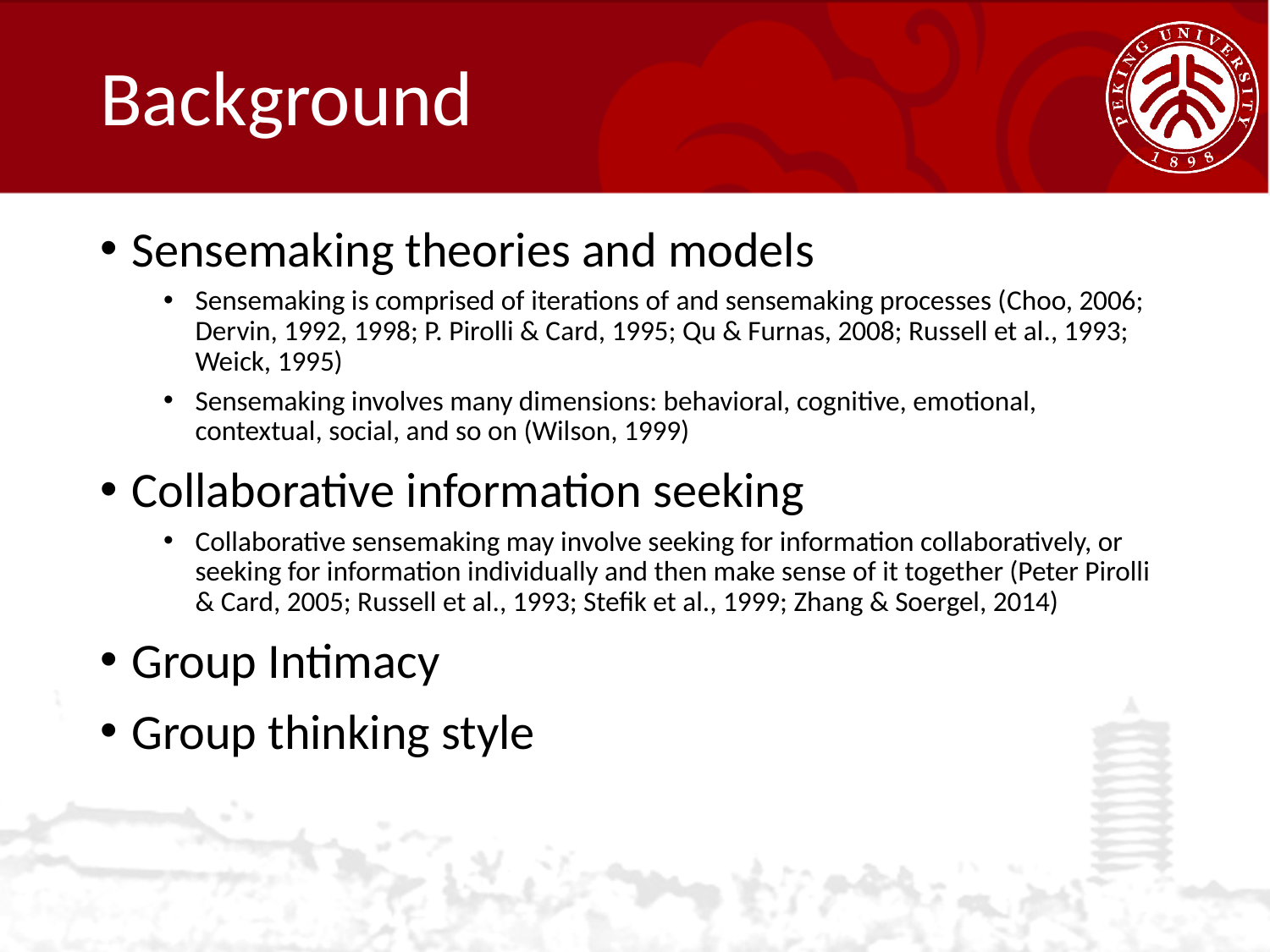

# Background
Sensemaking theories and models
Sensemaking is comprised of iterations of and sensemaking processes (Choo, 2006; Dervin, 1992, 1998; P. Pirolli & Card, 1995; Qu & Furnas, 2008; Russell et al., 1993; Weick, 1995)
Sensemaking involves many dimensions: behavioral, cognitive, emotional, contextual, social, and so on (Wilson, 1999)
Collaborative information seeking
Collaborative sensemaking may involve seeking for information collaboratively, or seeking for information individually and then make sense of it together (Peter Pirolli & Card, 2005; Russell et al., 1993; Stefik et al., 1999; Zhang & Soergel, 2014)
Group Intimacy
Group thinking style